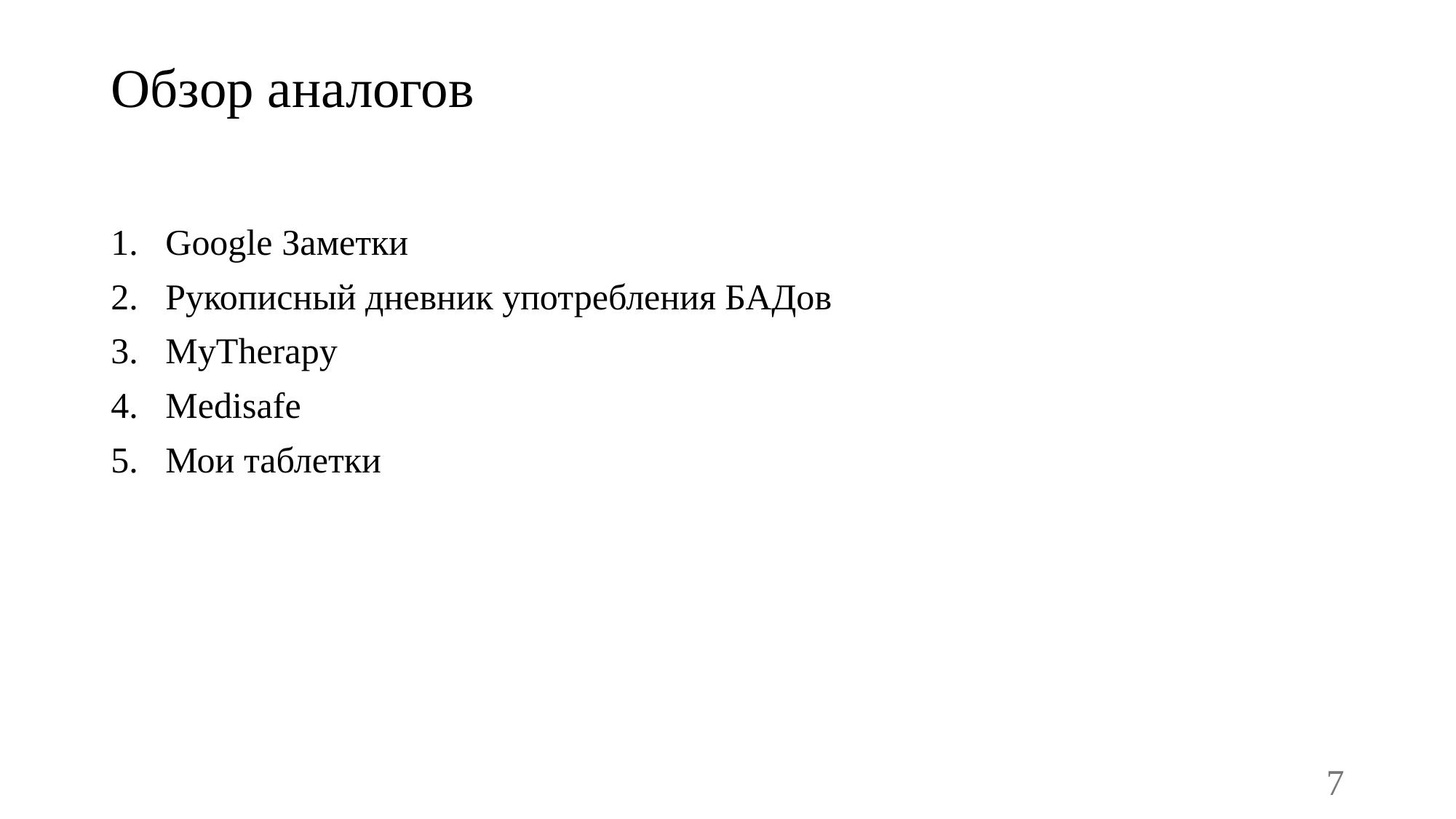

# Обзор аналогов
Google Заметки
Рукописный дневник употребления БАДов
MyTherapy
Medisafe
Мои таблетки

7